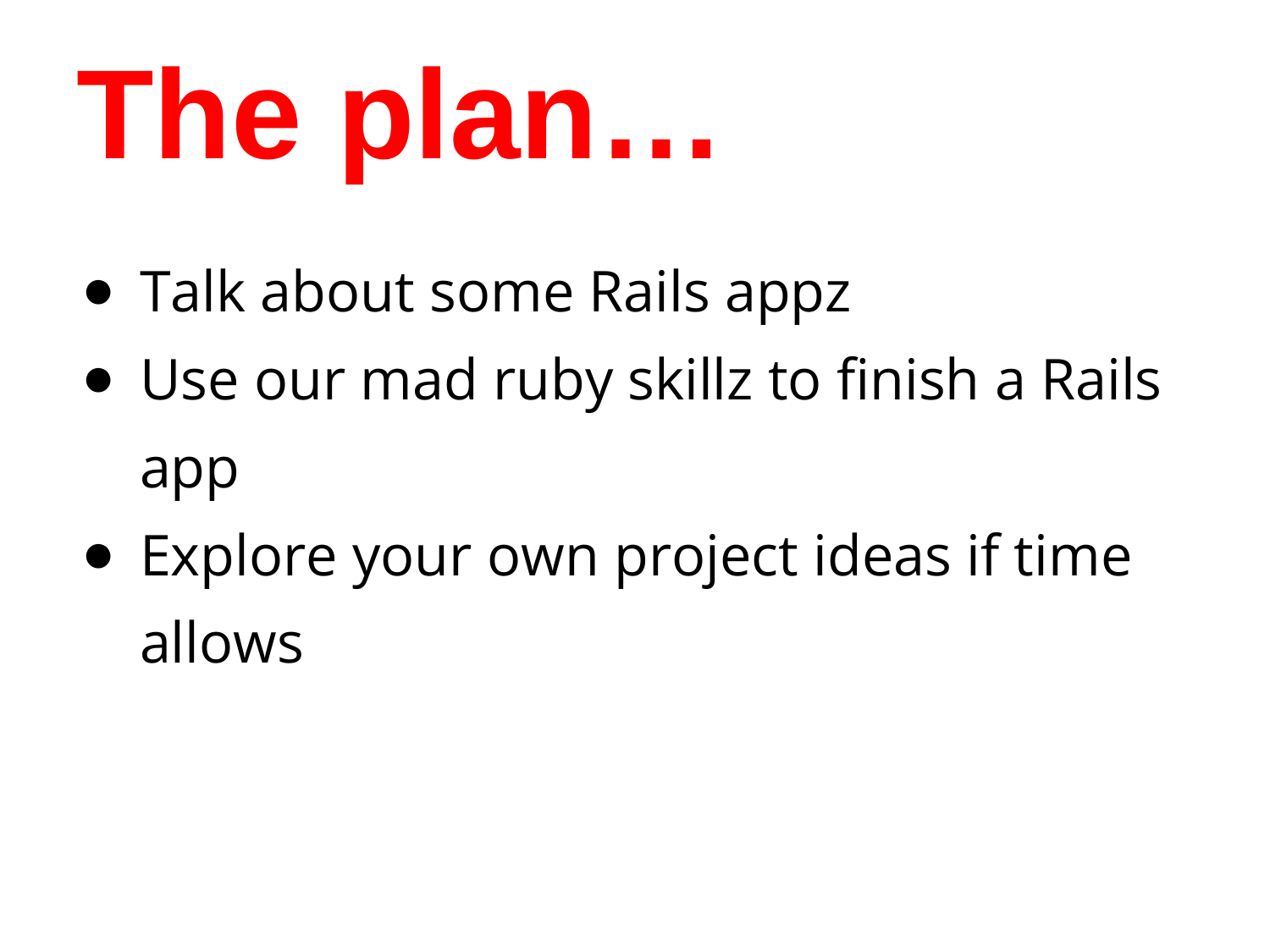

# The plan…
Talk about some Rails appz
Use our mad ruby skillz to finish a Rails app
Explore your own project ideas if time allows